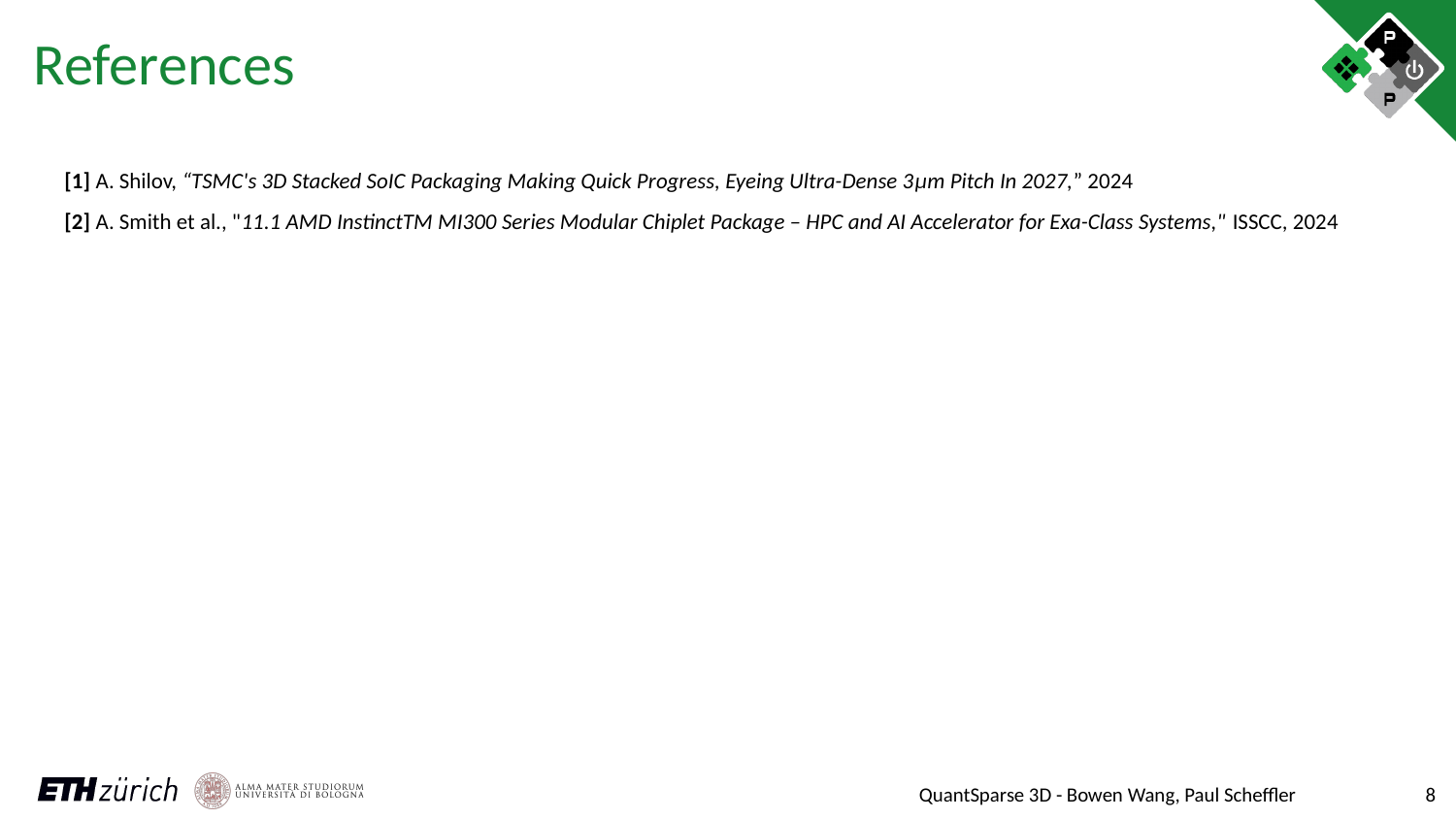

# References
[1] A. Shilov, “TSMC's 3D Stacked SoIC Packaging Making Quick Progress, Eyeing Ultra-Dense 3μm Pitch In 2027,” 2024
[2] A. Smith et al., "11.1 AMD InstinctTM MI300 Series Modular Chiplet Package – HPC and AI Accelerator for Exa-Class Systems," ISSCC, 2024
8
QuantSparse 3D - Bowen Wang, Paul Scheffler